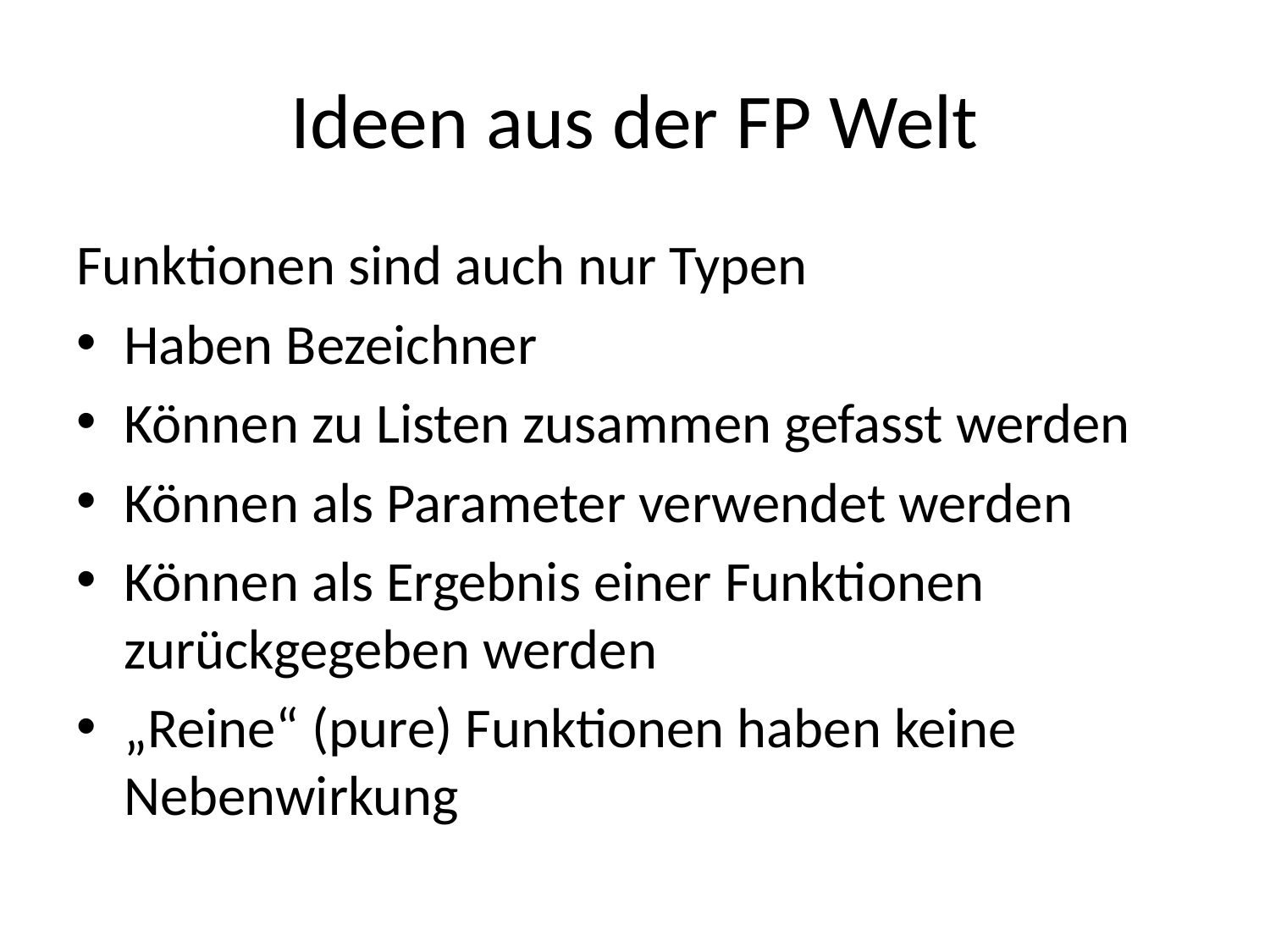

# Ideen aus der FP Welt
Funktionen sind auch nur Typen
Haben Bezeichner
Können zu Listen zusammen gefasst werden
Können als Parameter verwendet werden
Können als Ergebnis einer Funktionen zurückgegeben werden
„Reine“ (pure) Funktionen haben keine Nebenwirkung